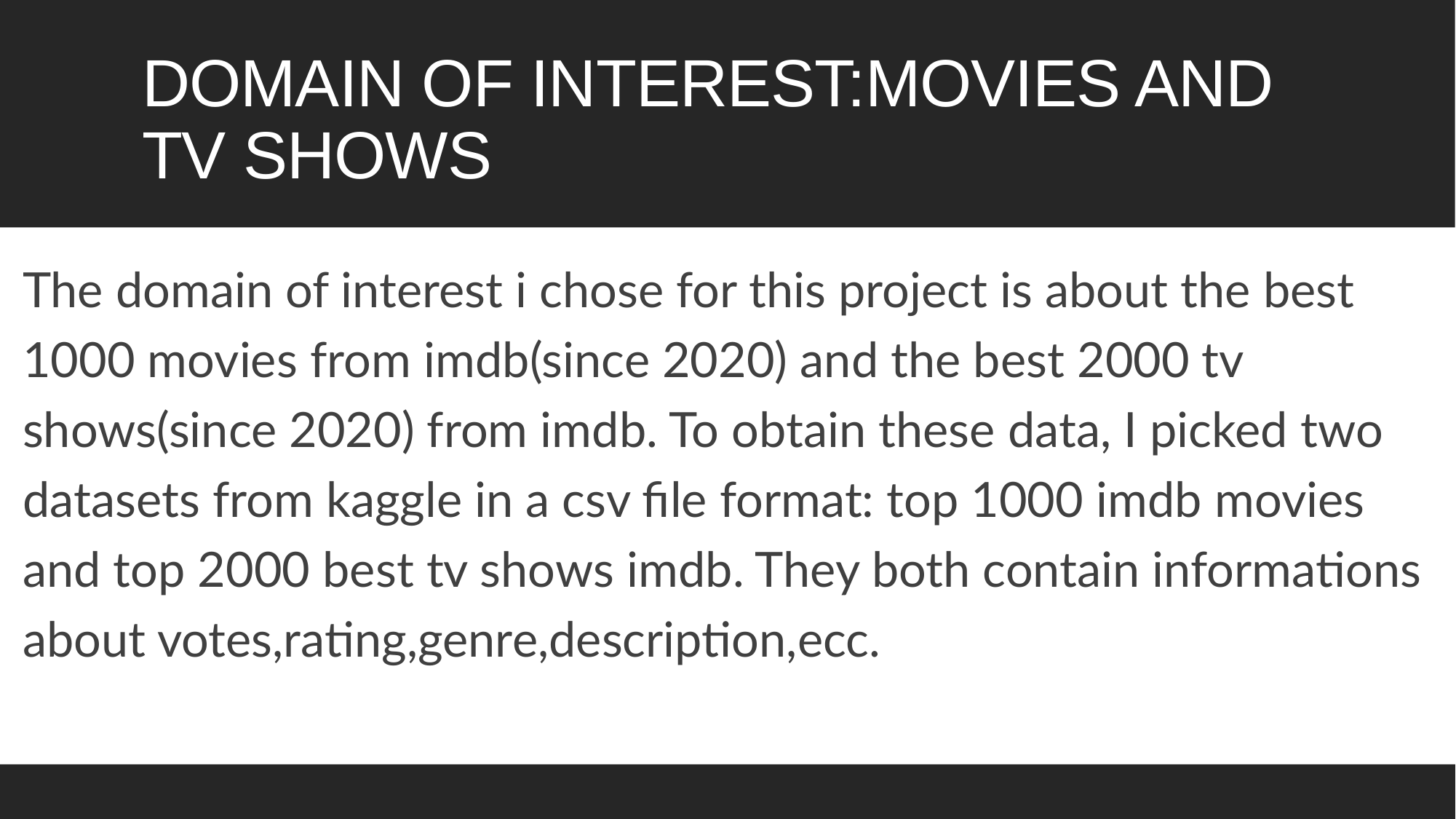

# DOMAIN OF INTEREST:MOVIES AND TV SHOWS
The domain of interest i chose for this project is about the best 1000 movies from imdb(since 2020) and the best 2000 tv shows(since 2020) from imdb. To obtain these data, I picked two datasets from kaggle in a csv file format: top 1000 imdb movies and top 2000 best tv shows imdb. They both contain informations about votes,rating,genre,description,ecc.